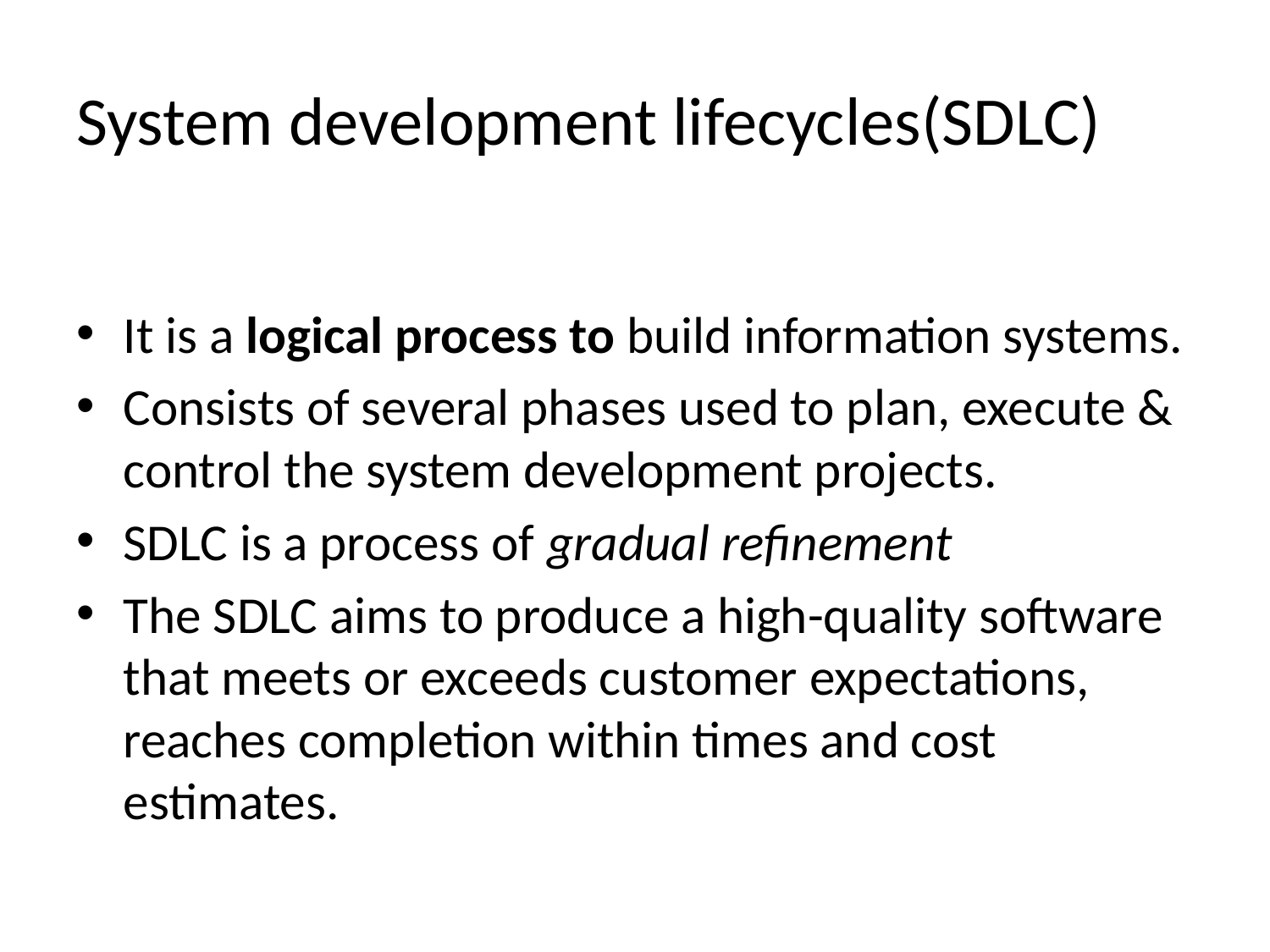

# System development lifecycles(SDLC)

It is a logical process to build information systems.
Consists of several phases used to plan, execute & control the system development projects.
SDLC is a process of gradual refinement
The SDLC aims to produce a high-quality software that meets or exceeds customer expectations, reaches completion within times and cost estimates.